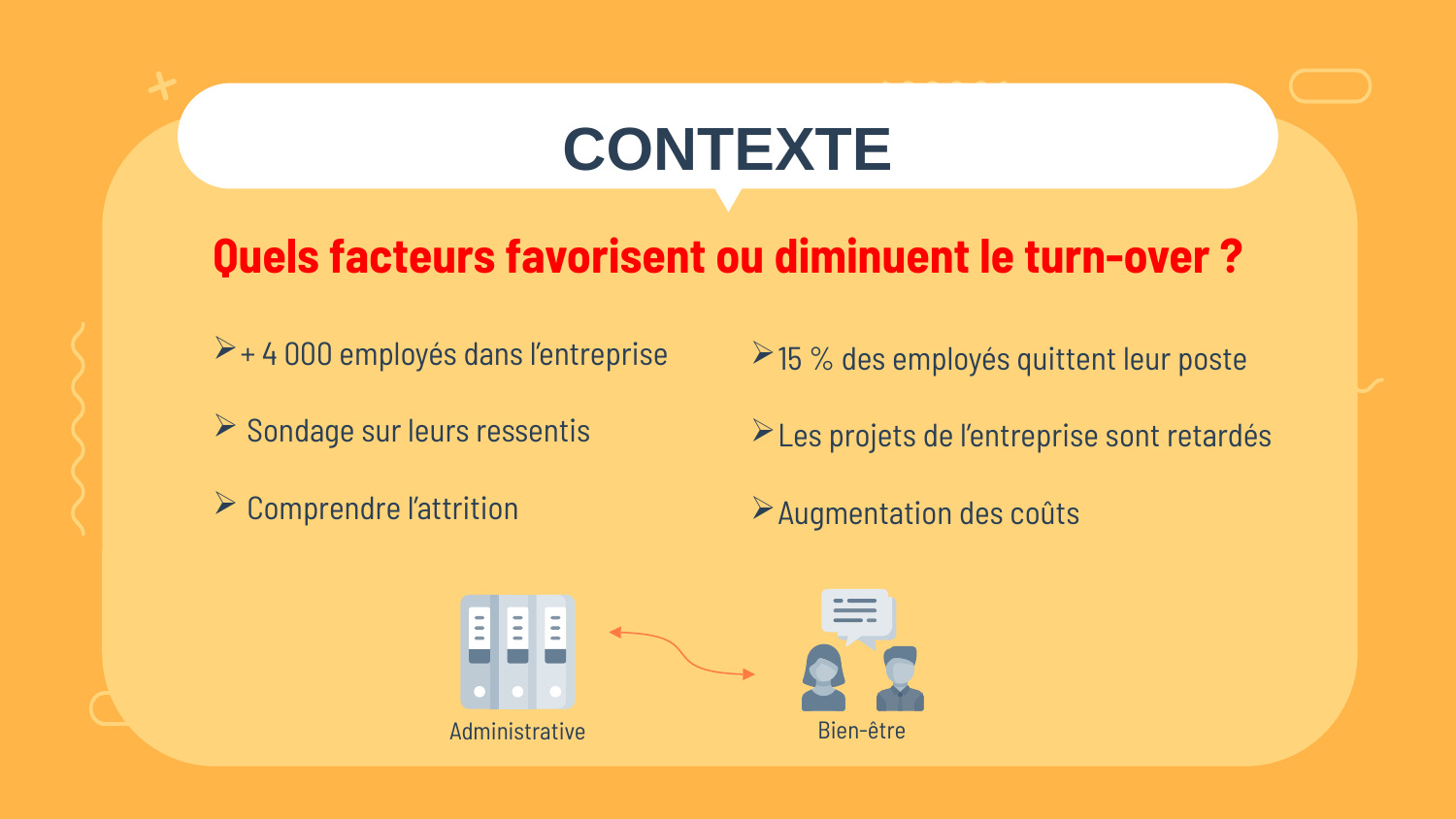

# CONTEXTE
Quels facteurs favorisent ou diminuent le turn-over ?
+ 4 000 employés dans l’entreprise

 Sondage sur leurs ressentis

 Comprendre l’attrition
15 % des employés quittent leur poste

Les projets de l’entreprise sont retardés

Augmentation des coûts

Bien-être
Administrative